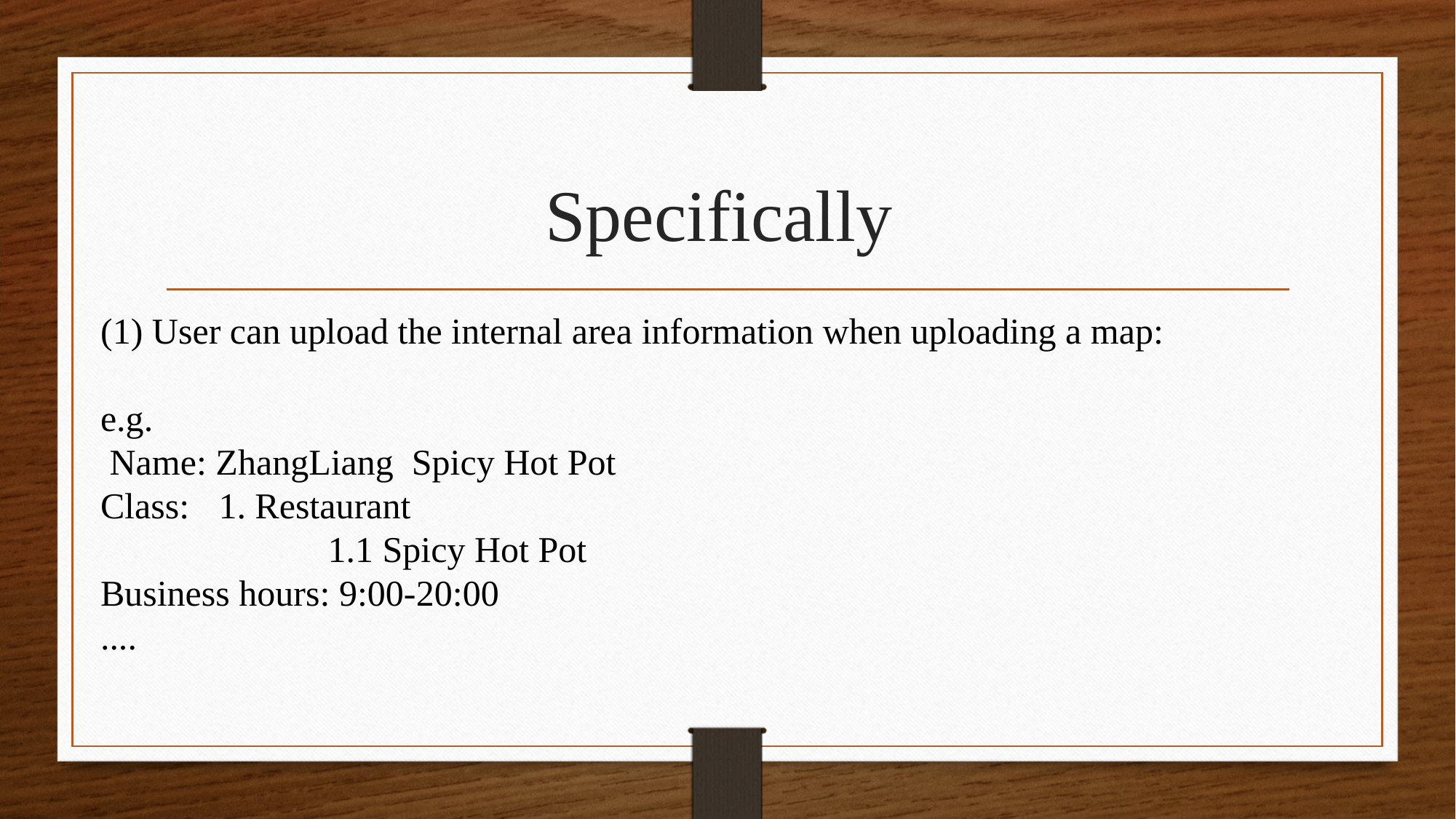

# Specifically
(1) User can upload the internal area information when uploading a map:

e.g.
 Name: ZhangLiang  Spicy Hot Pot
Class:	 1. Restaurant
		 1.1 Spicy Hot Pot
Business hours: 9:00-20:00
....